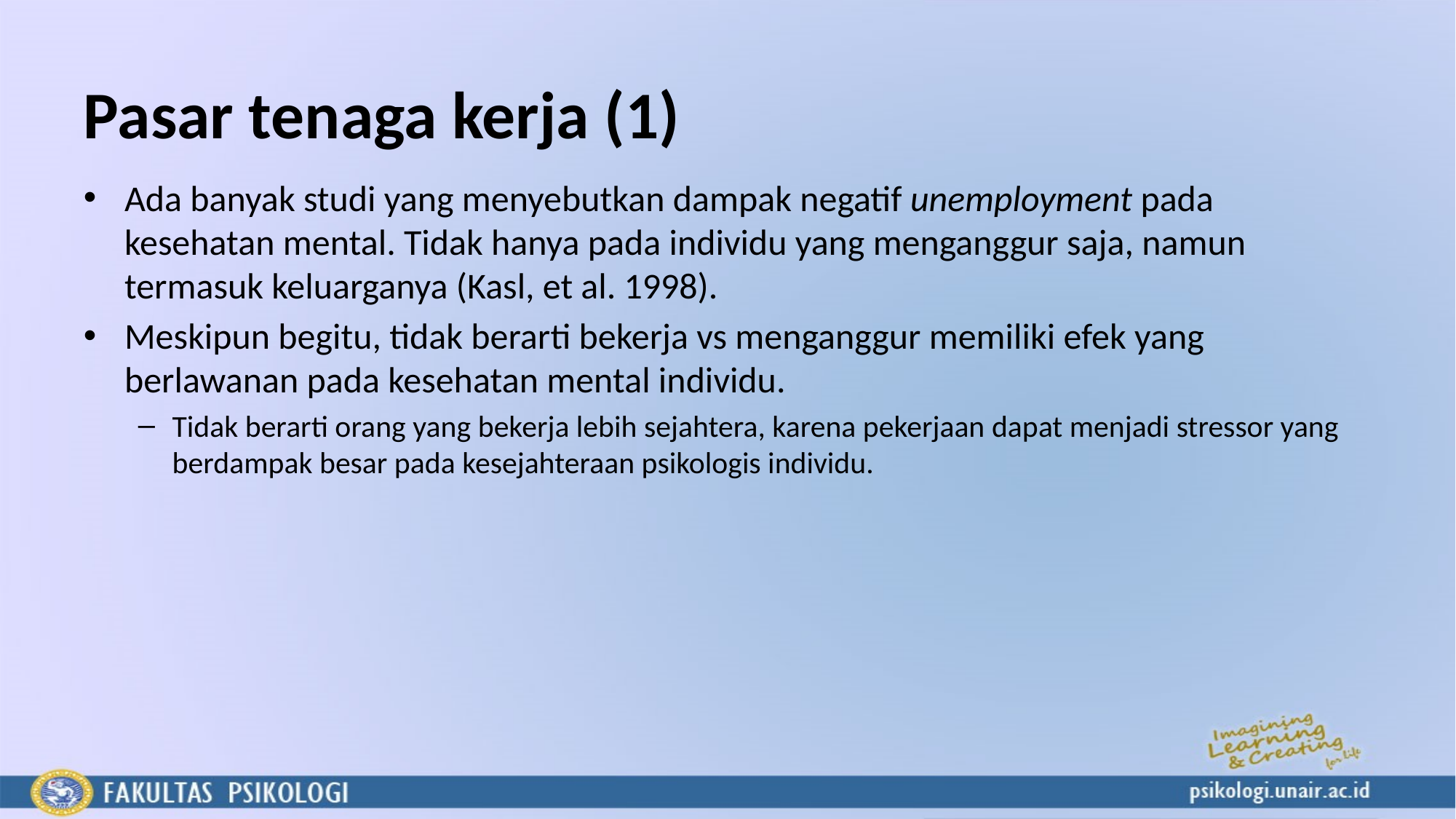

# Pasar tenaga kerja (1)
Ada banyak studi yang menyebutkan dampak negatif unemployment pada kesehatan mental. Tidak hanya pada individu yang menganggur saja, namun termasuk keluarganya (Kasl, et al. 1998).
Meskipun begitu, tidak berarti bekerja vs menganggur memiliki efek yang berlawanan pada kesehatan mental individu.
Tidak berarti orang yang bekerja lebih sejahtera, karena pekerjaan dapat menjadi stressor yang berdampak besar pada kesejahteraan psikologis individu.